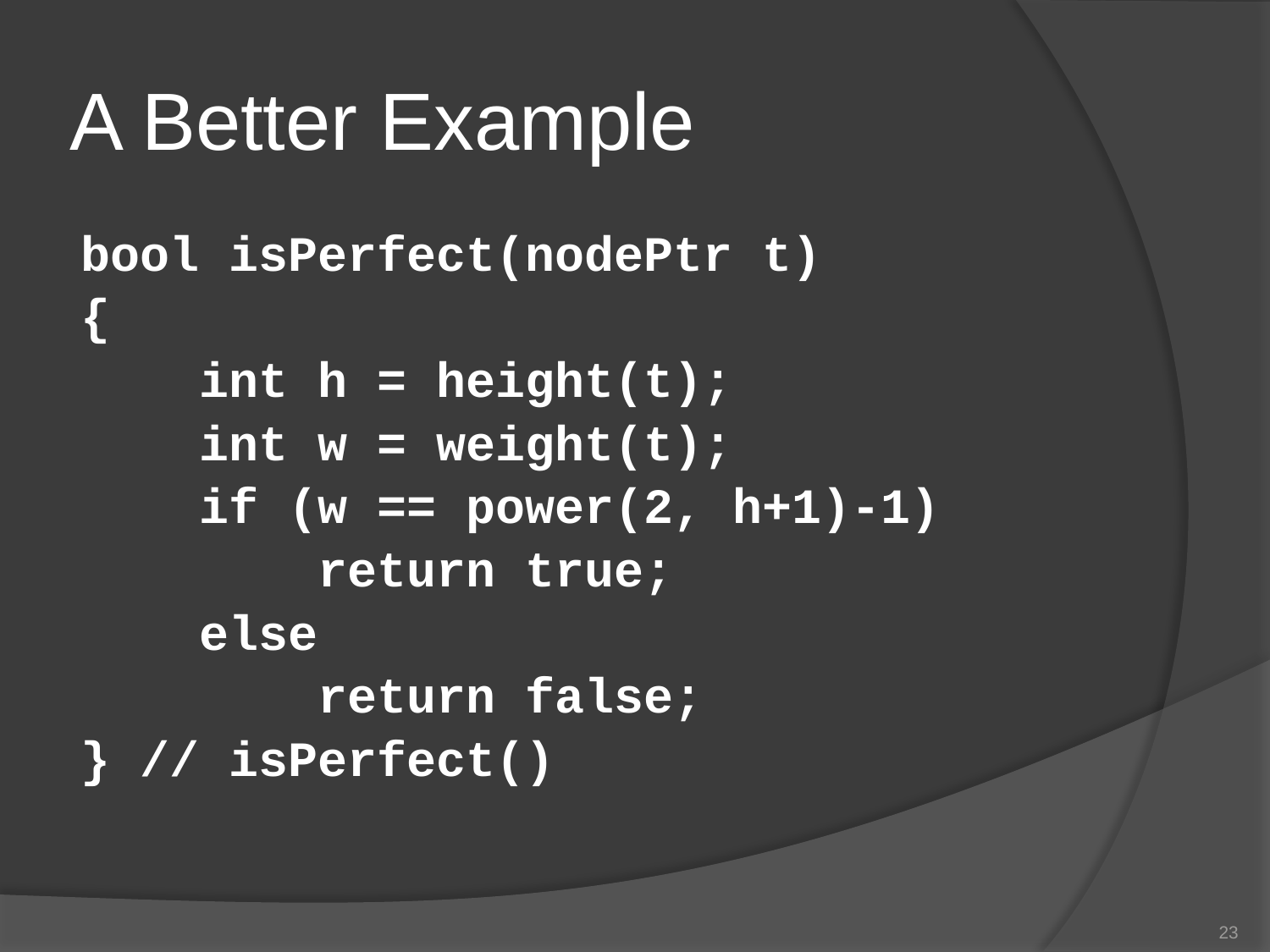

# A Better Example
bool isPerfect(nodePtr t)
{
    int h = height(t);
    int w = weight(t);
    if (w == power(2, h+1)-1)
        return true;
    else
        return false;
} // isPerfect()
23